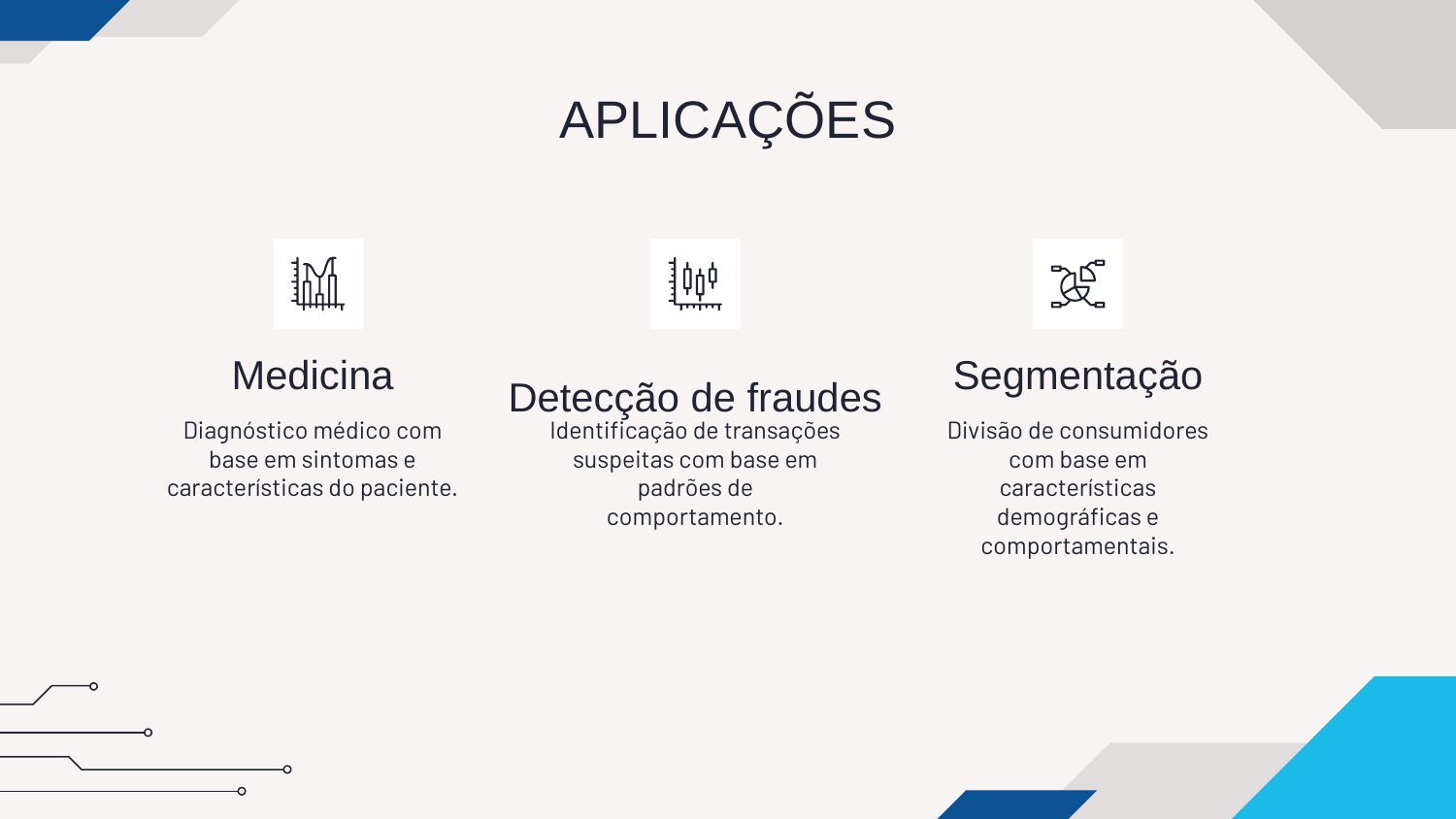

# APLICAÇÕES

Medicina
Detecção de fraudes
Segmentação
Diagnóstico médico com base em sintomas e características do paciente.
Identificação de transações suspeitas com base em padrões de comportamento.

Divisão de consumidores com base em características demográficas e comportamentais.